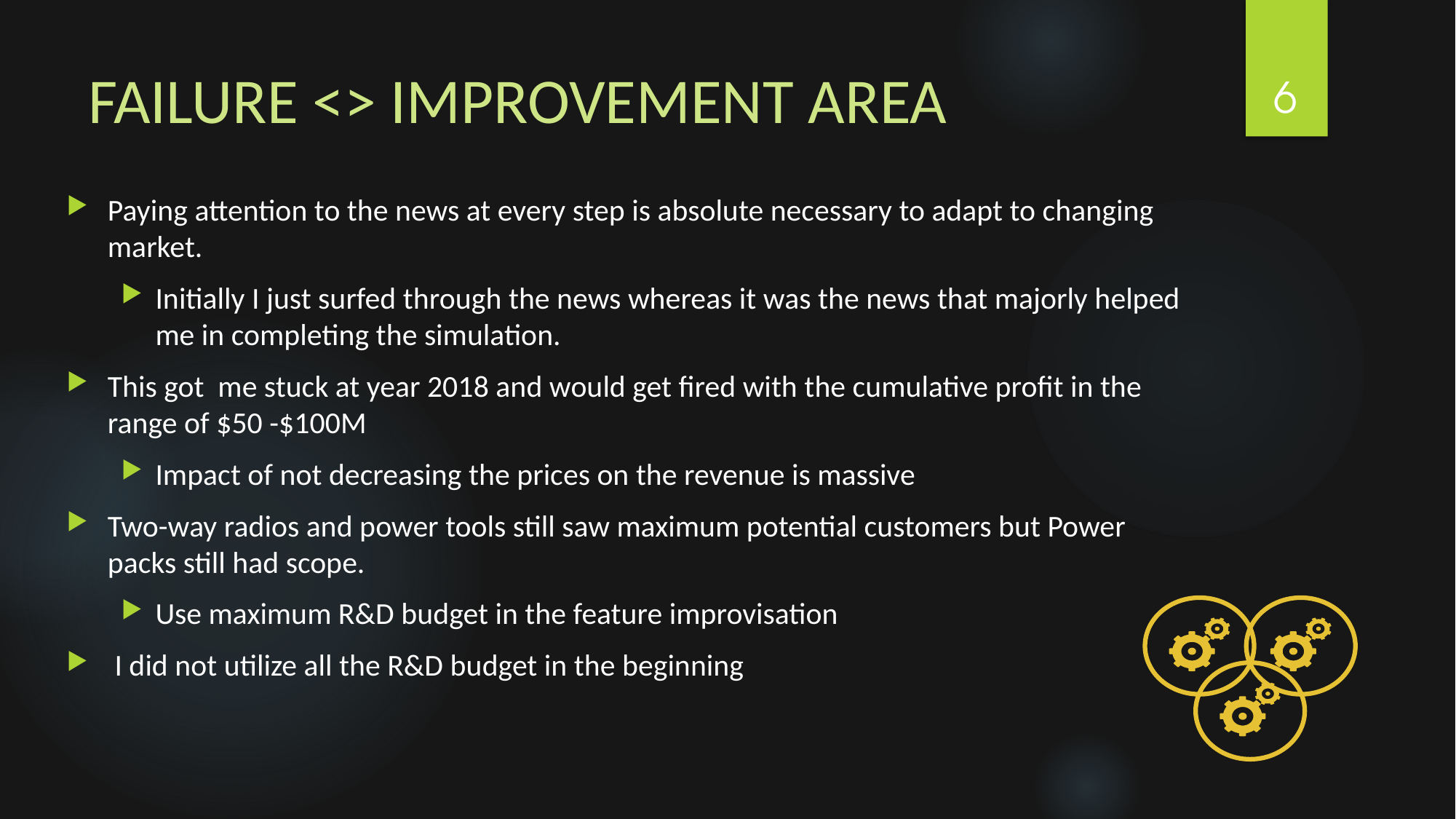

6
# FAILURE <> IMPROVEMENT AREA
Paying attention to the news at every step is absolute necessary to adapt to changing market.
Initially I just surfed through the news whereas it was the news that majorly helped me in completing the simulation.
This got  me stuck at year 2018 and would get fired with the cumulative profit in the range of $50 -$100M
Impact of not decreasing the prices on the revenue is massive
Two-way radios and power tools still saw maximum potential customers but Power packs still had scope.
Use maximum R&D budget in the feature improvisation
 I did not utilize all the R&D budget in the beginning